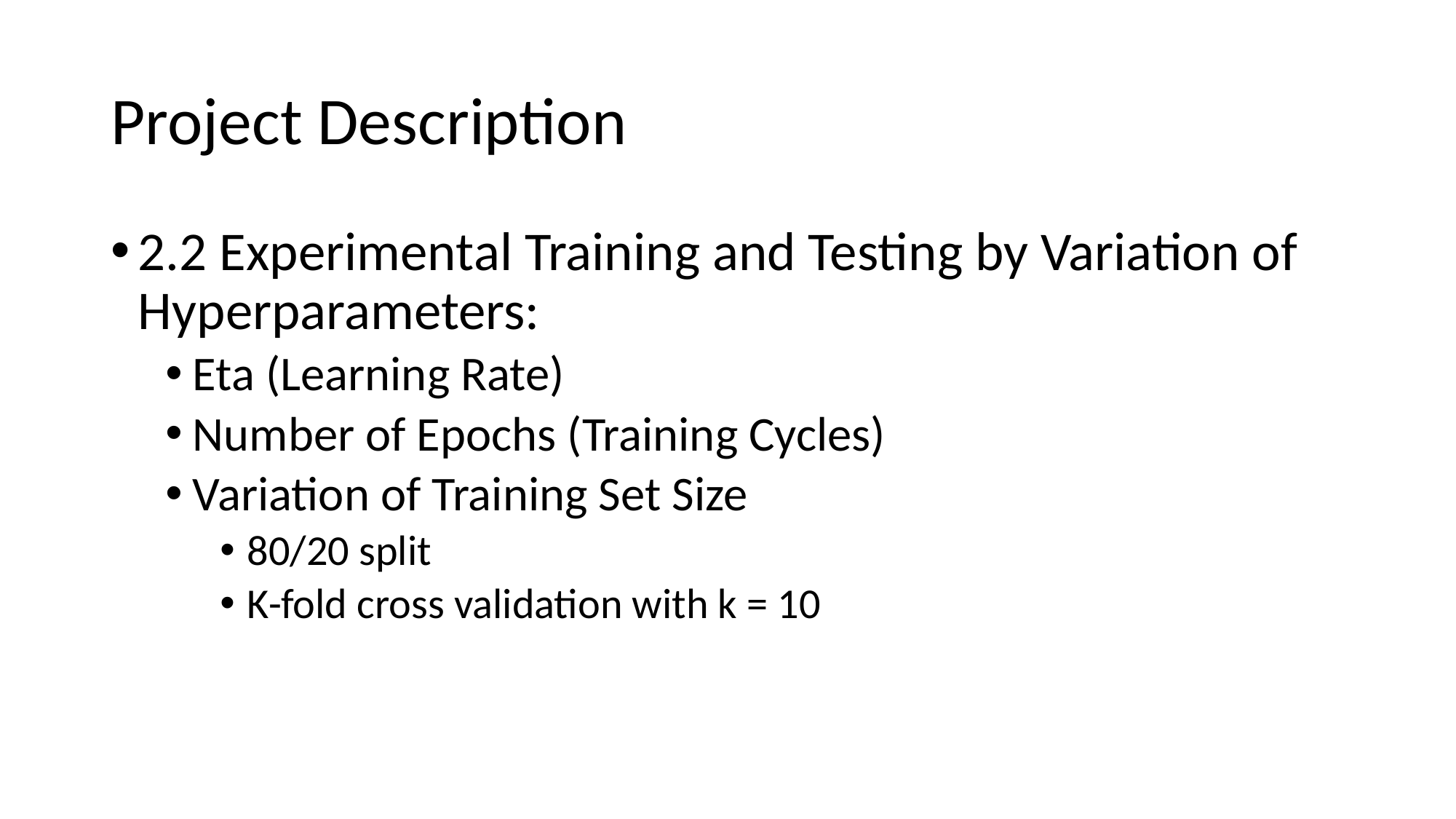

# Project Description
2.2 Experimental Training and Testing by Variation of Hyperparameters:
Eta (Learning Rate)
Number of Epochs (Training Cycles)
Variation of Training Set Size
80/20 split
K-fold cross validation with k = 10